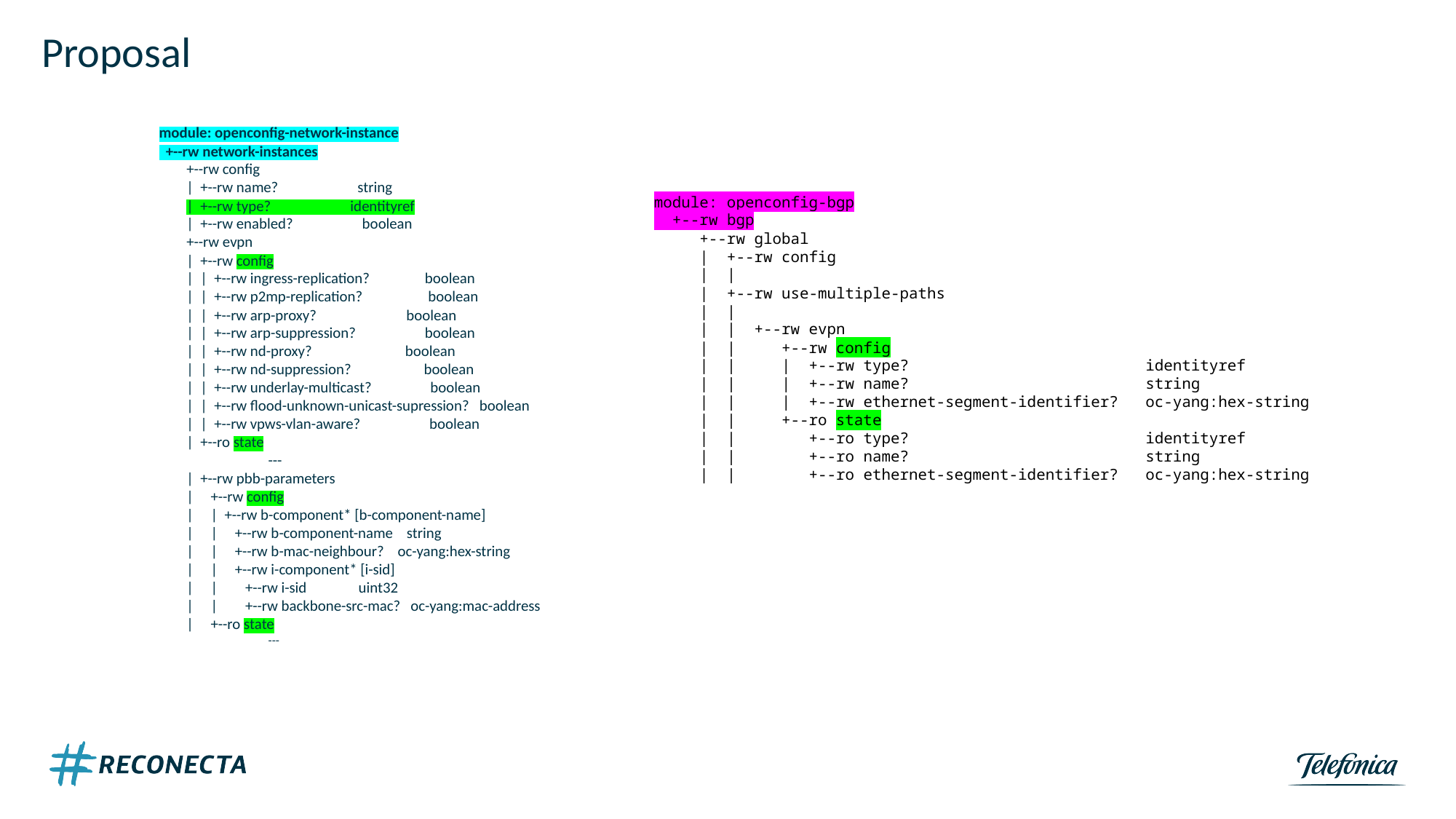

Proposal
module: openconfig-network-instance
  +--rw network-instances
        +--rw config
        |  +--rw name?                       string
        |  +--rw type?                       identityref
        |  +--rw enabled?                    boolean
        +--rw evpn
        |  +--rw config
        |  |  +--rw ingress-replication?                boolean
        |  |  +--rw p2mp-replication?                   boolean
        |  |  +--rw arp-proxy?                          boolean
        |  |  +--rw arp-suppression?                    boolean
        |  |  +--rw nd-proxy?                           boolean
        |  |  +--rw nd-suppression?                     boolean
        |  |  +--rw underlay-multicast?                 boolean
        |  |  +--rw flood-unknown-unicast-supression?   boolean
        |  |  +--rw vpws-vlan-aware?                    boolean
        |  +--ro state
	---
        |  +--rw pbb-parameters
        |     +--rw config
        |     |  +--rw b-component* [b-component-name]
        |     |     +--rw b-component-name    string
        |     |     +--rw b-mac-neighbour?    oc-yang:hex-string
        |     |     +--rw i-component* [i-sid]
        |     |        +--rw i-sid               uint32
        |     |        +--rw backbone-src-mac?   oc-yang:mac-address
        |     +--ro state
	---

module: openconfig-bgp
  +--rw bgp
     +--rw global
     |  +--rw config
     |  |
     |  +--rw use-multiple-paths
     |  |
     |  |  +--rw evpn
     |  |     +--rw config
     |  |     |  +--rw type?                          identityref
     |  |     |  +--rw name?                          string
     |  |     |  +--rw ethernet-segment-identifier?   oc-yang:hex-string
     |  |     +--ro state
     |  |        +--ro type?                          identityref
     |  |        +--ro name?                          string
     |  |        +--ro ethernet-segment-identifier?   oc-yang:hex-string